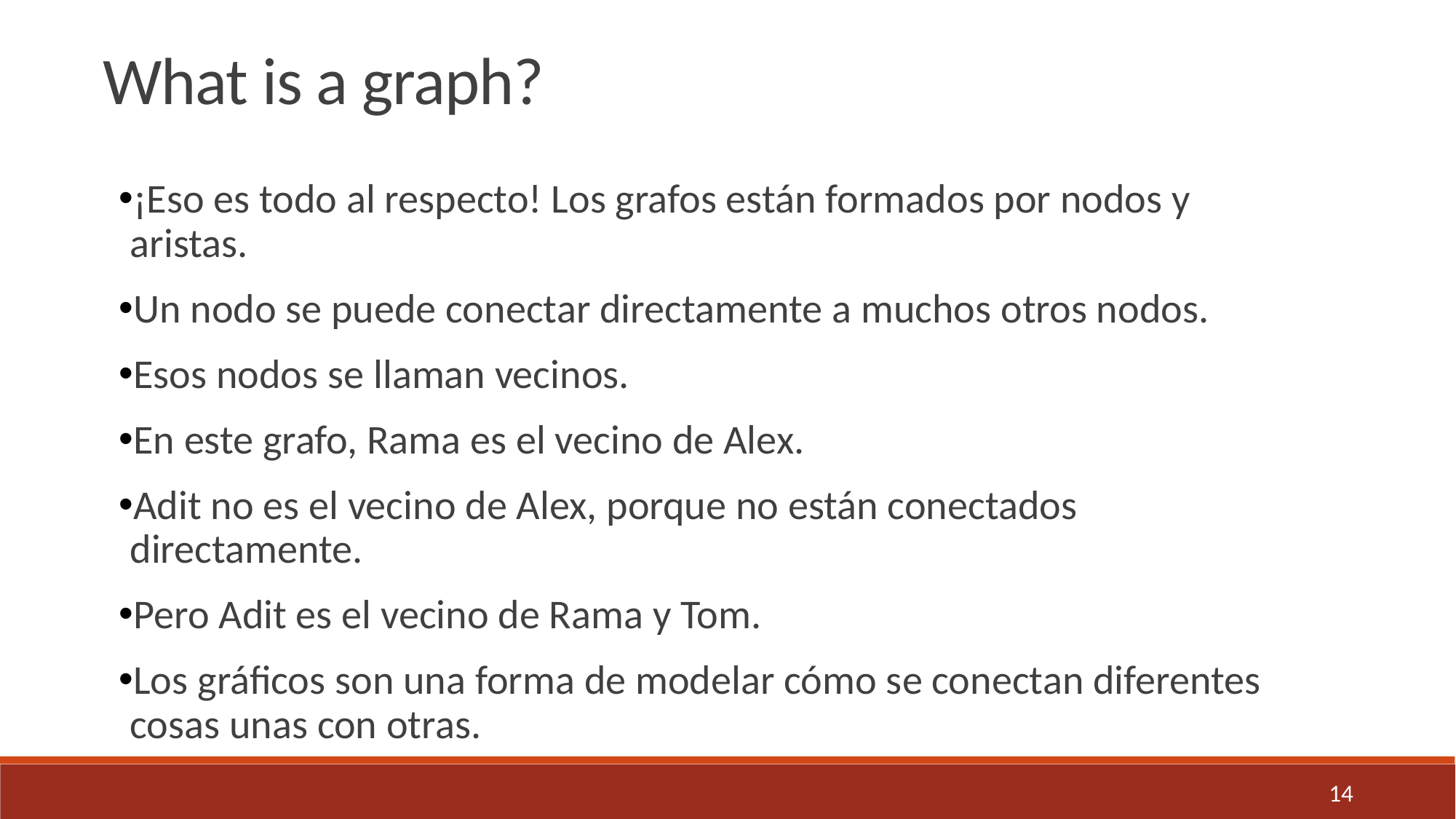

What is a graph?
¡Eso es todo al respecto! Los grafos están formados por nodos y aristas.
Un nodo se puede conectar directamente a muchos otros nodos.
Esos nodos se llaman vecinos.
En este grafo, Rama es el vecino de Alex.
Adit no es el vecino de Alex, porque no están conectados directamente.
Pero Adit es el vecino de Rama y Tom.
Los gráficos son una forma de modelar cómo se conectan diferentes cosas unas con otras.
14